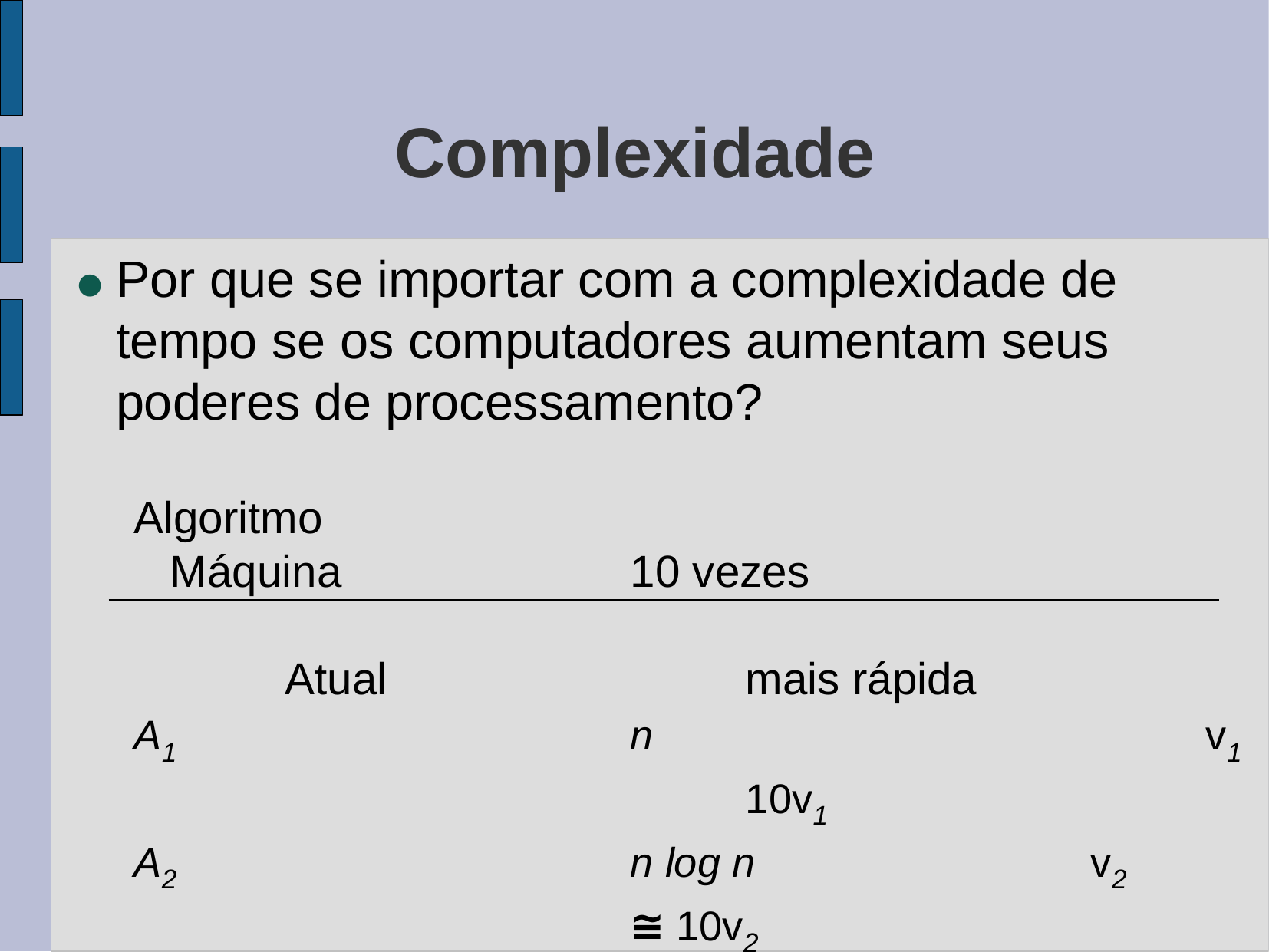

Complexidade
Por que se importar com a complexidade de tempo se os computadores aumentam seus poderes de processamento?

Algoritmo							Máquina			10 vezes
											Atual				mais rápida
A1				n					v1					10v1
A2				n log n			v2					≅ 10v2
A3				n2					v3					3,16v3
A4				n3					v4					2,15v4
A5				2n					v5					v5+3,3